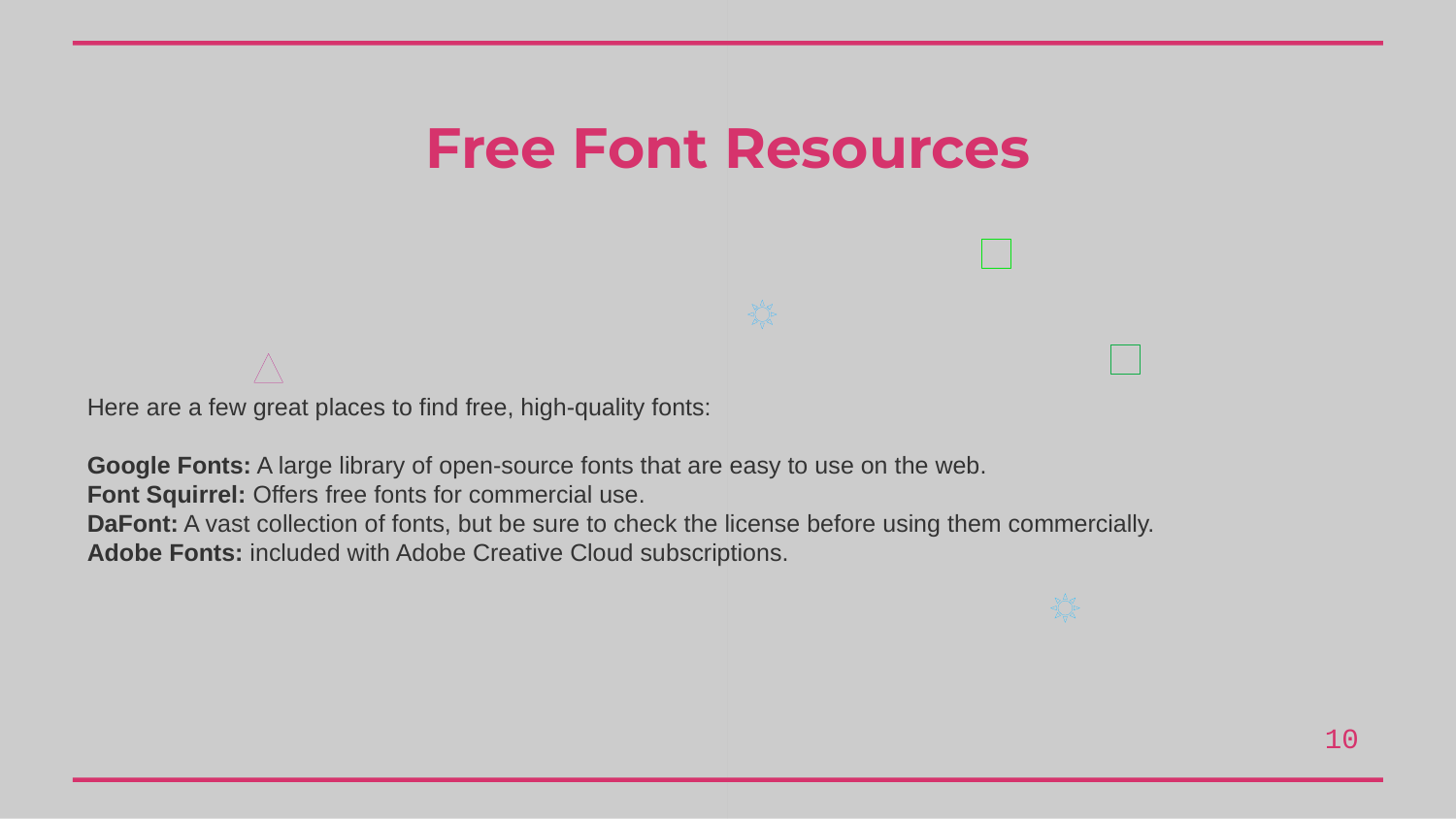

Free Font Resources

Here are a few great places to find free, high-quality fonts:

Google Fonts: A large library of open-source fonts that are easy to use on the web.
Font Squirrel: Offers free fonts for commercial use.
DaFont: A vast collection of fonts, but be sure to check the license before using them commercially.
Adobe Fonts: included with Adobe Creative Cloud subscriptions.

10